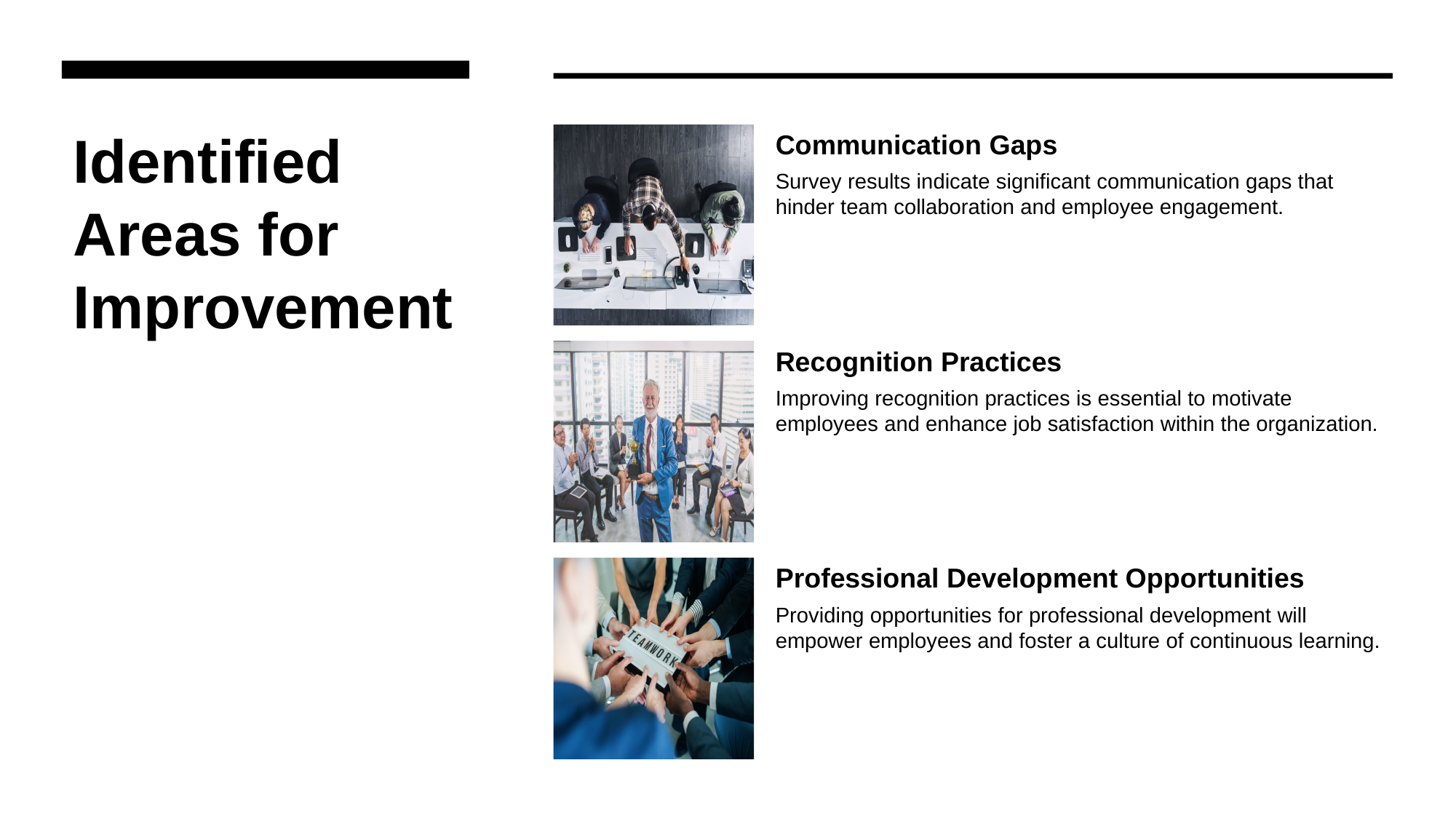

# Identified Areas for Improvement
Communication Gaps
Survey results indicate significant communication gaps that hinder team collaboration and employee engagement.
Recognition Practices
Improving recognition practices is essential to motivate employees and enhance job satisfaction within the organization.
Professional Development Opportunities
Providing opportunities for professional development will empower employees and foster a culture of continuous learning.